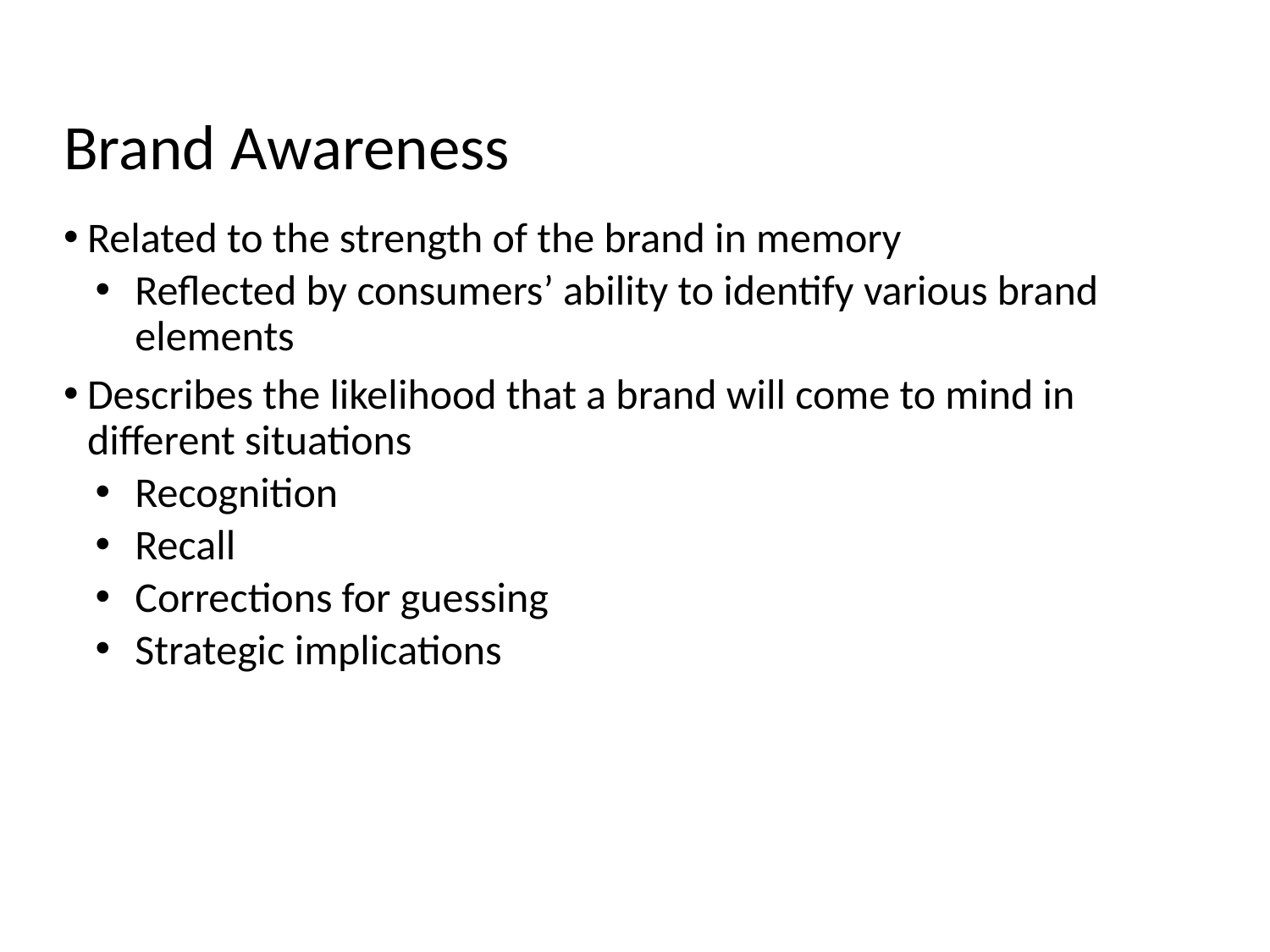

# Brand Awareness
Related to the strength of the brand in memory
Reflected by consumers’ ability to identify various brand elements
Describes the likelihood that a brand will come to mind in different situations
Recognition
Recall
Corrections for guessing
Strategic implications